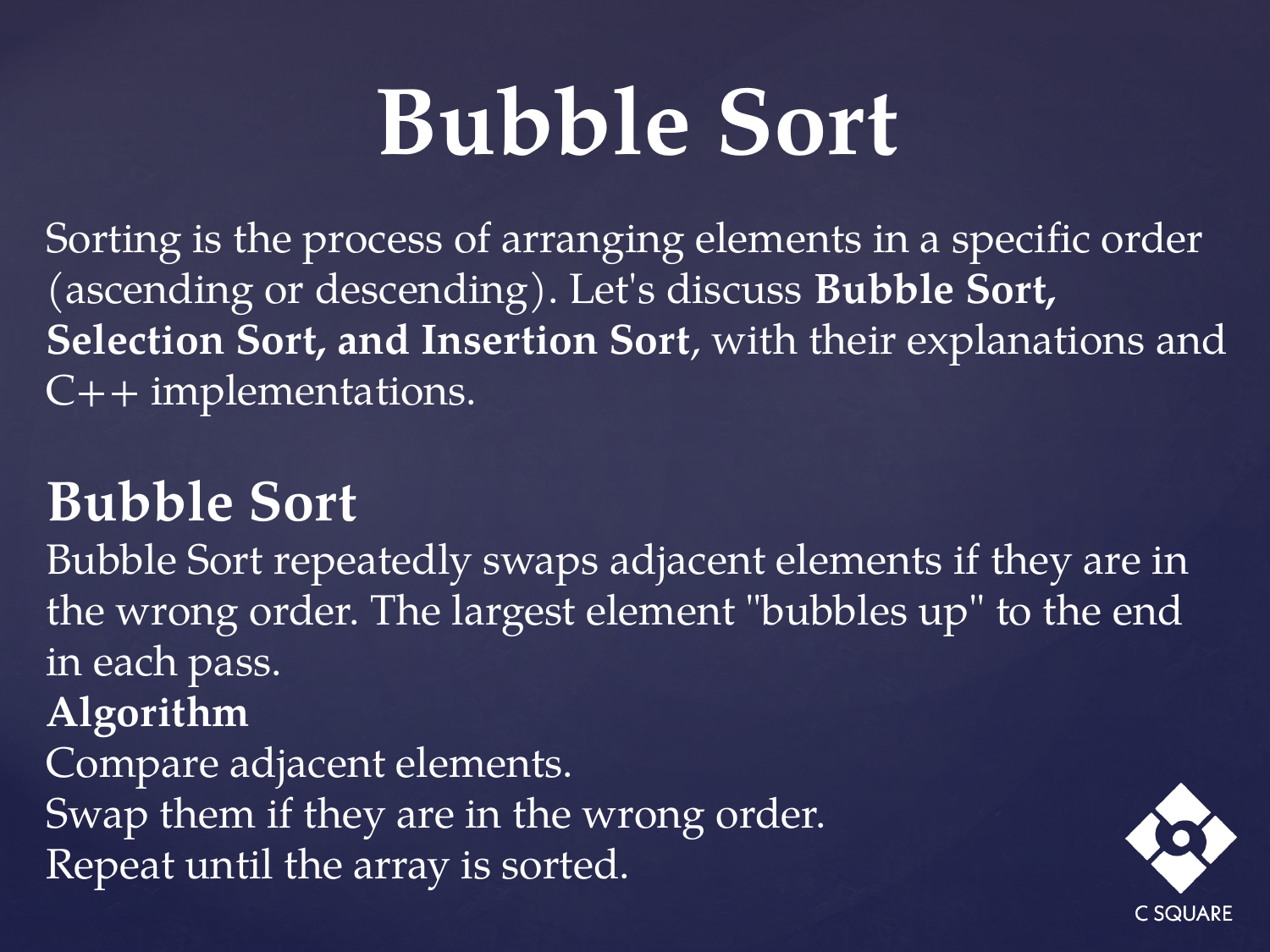

Bubble Sort
Sorting is the process of arranging elements in a specific order (ascending or descending). Let's discuss Bubble Sort, Selection Sort, and Insertion Sort, with their explanations and C++ implementations.

Bubble Sort
Bubble Sort repeatedly swaps adjacent elements if they are in the wrong order. The largest element "bubbles up" to the end in each pass.
Algorithm
Compare adjacent elements.
Swap them if they are in the wrong order.
Repeat until the array is sorted.